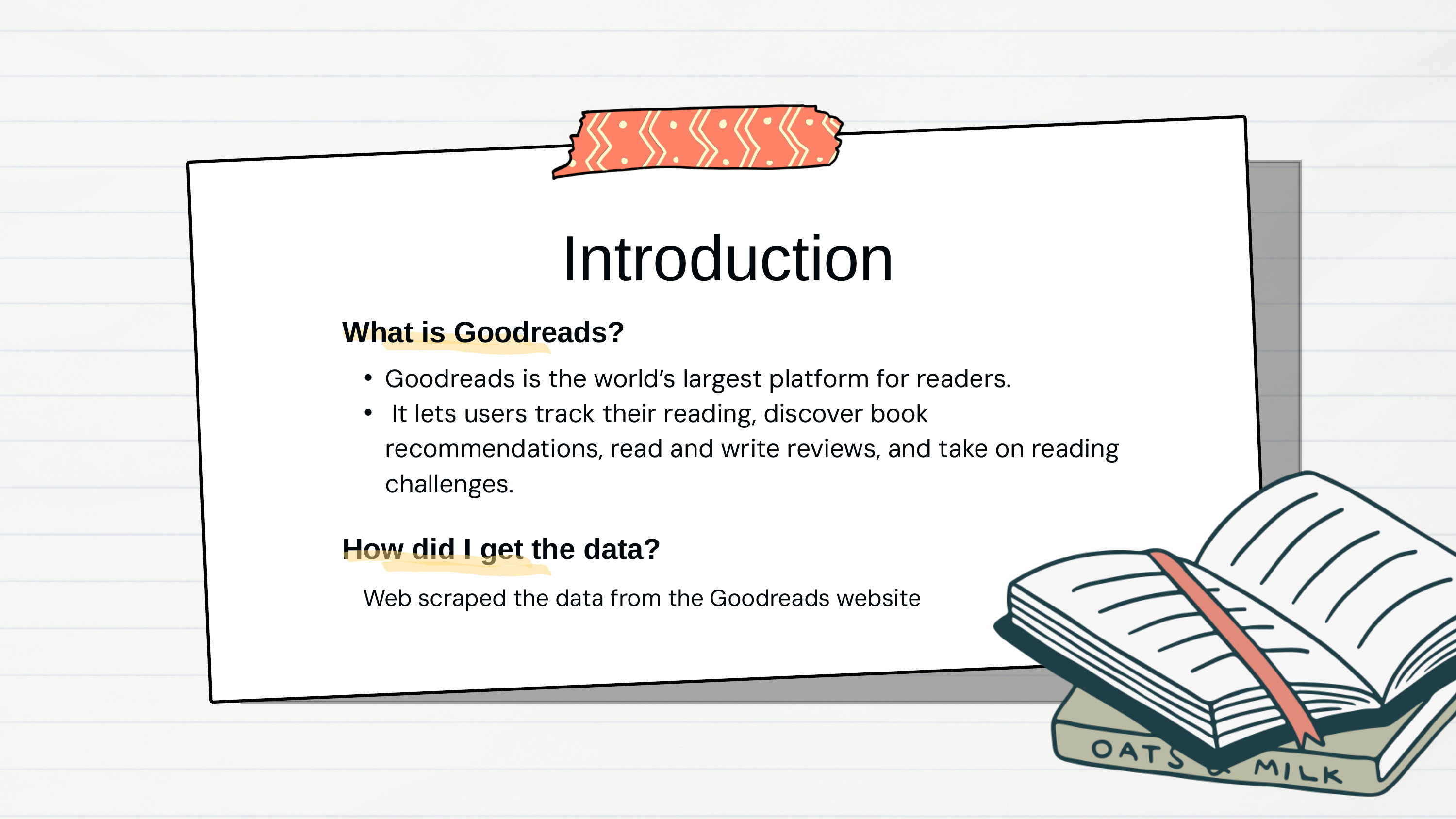

Introduction
What is Goodreads?

Goodreads is the world’s largest platform for readers.
 It lets users track their reading, discover book recommendations, read and write reviews, and take on reading challenges.

How did I get the data?

Web scraped the data from the Goodreads website